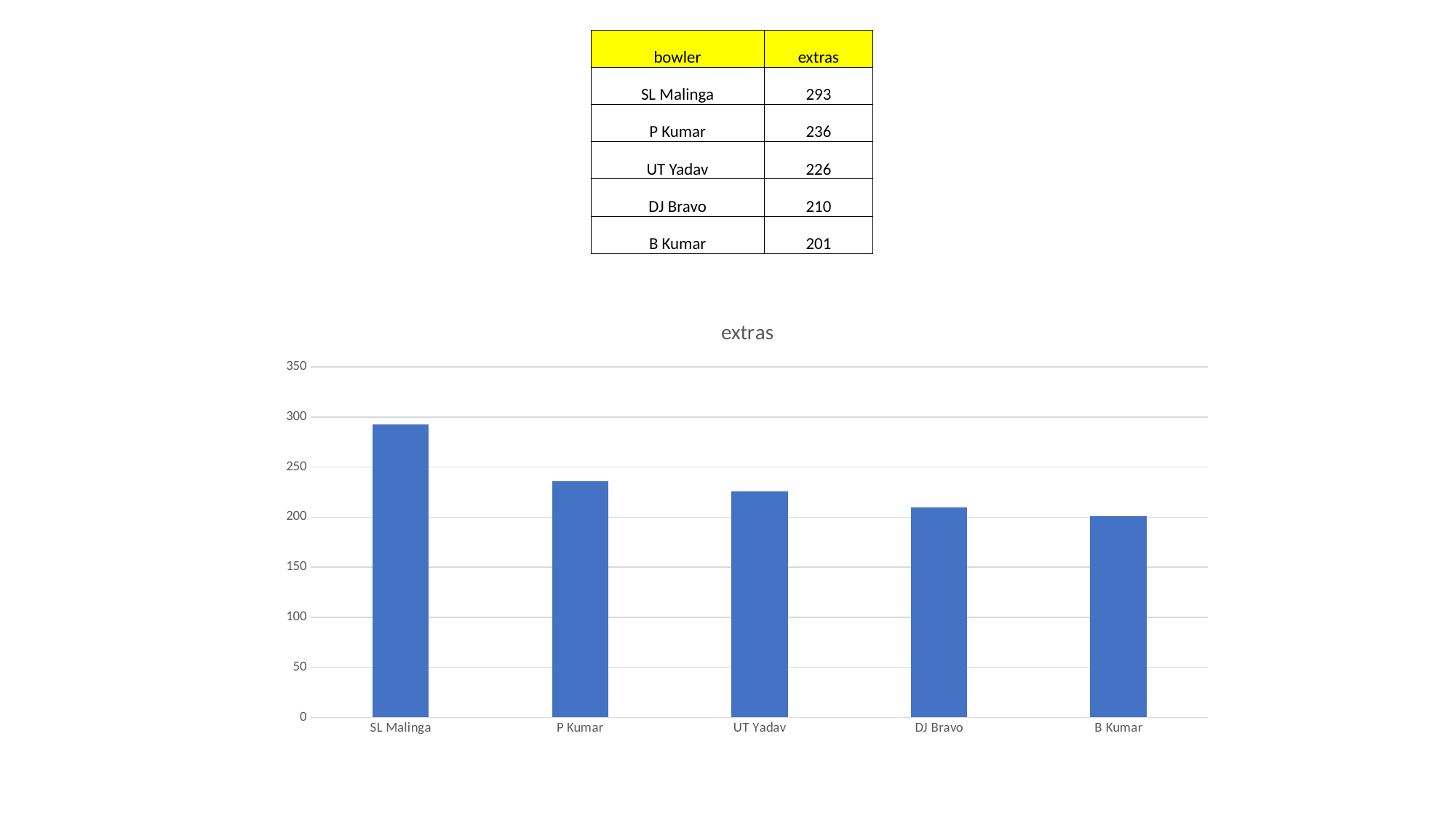

| bowler | extras |
| --- | --- |
| SL Malinga | 293 |
| P Kumar | 236 |
| UT Yadav | 226 |
| DJ Bravo | 210 |
| B Kumar | 201 |

### Chart:

| Category | extras |
|---|---|
| SL Malinga | 293.0 |
| P Kumar | 236.0 |
| UT Yadav | 226.0 |
| DJ Bravo | 210.0 |
| B Kumar | 201.0 |